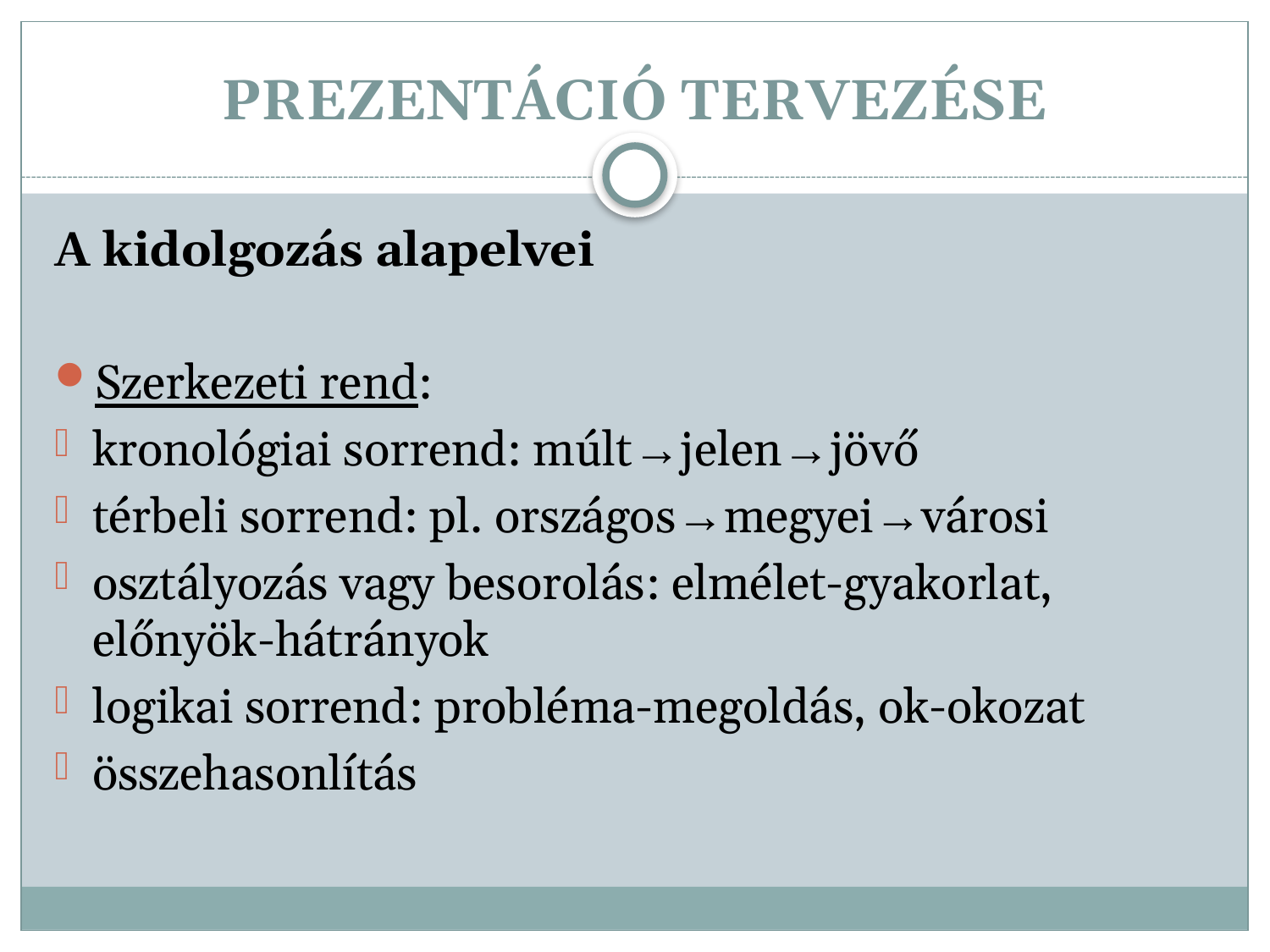

# PREZENTÁCIÓ TERVEZÉSE
A kidolgozás alapelvei

Szerkezeti rend:
kronológiai sorrend: múlt→jelen→jövő
térbeli sorrend: pl. országos→megyei→városi
osztályozás vagy besorolás: elmélet-gyakorlat, előnyök-hátrányok
logikai sorrend: probléma-megoldás, ok-okozat
összehasonlítás